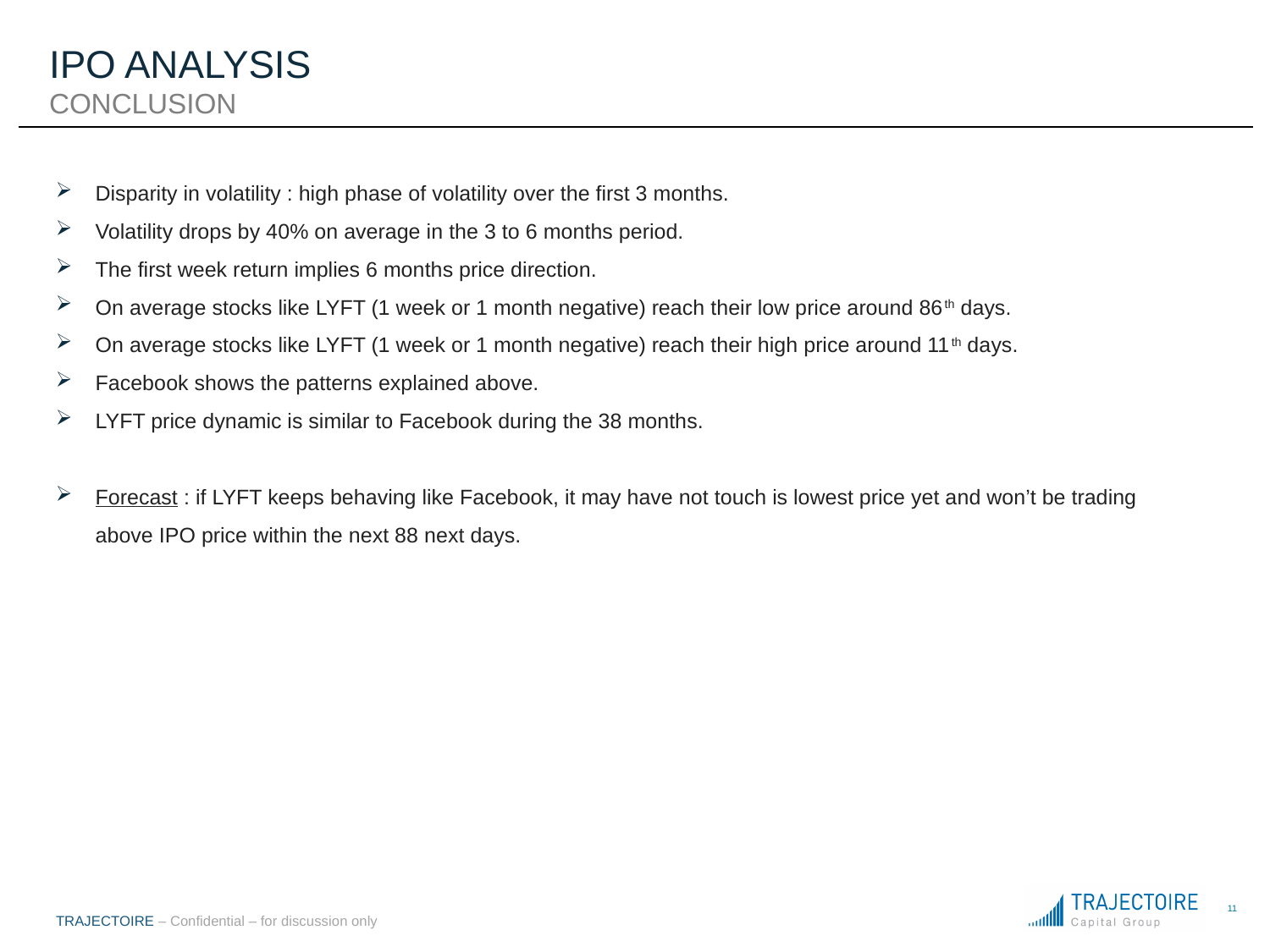

Ipo analysis
Conclusion

Disparity in volatility : high phase of volatility over the first 3 months.
Volatility drops by 40% on average in the 3 to 6 months period.
The first week return implies 6 months price direction.
On average stocks like LYFT (1 week or 1 month negative) reach their low price around 86th days.
On average stocks like LYFT (1 week or 1 month negative) reach their high price around 11th days.
Facebook shows the patterns explained above.
LYFT price dynamic is similar to Facebook during the 38 months.

Forecast : if LYFT keeps behaving like Facebook, it may have not touch is lowest price yet and won’t be trading above IPO price within the next 88 next days.

11
TRAJECTOIRE – Confidential – for discussion only